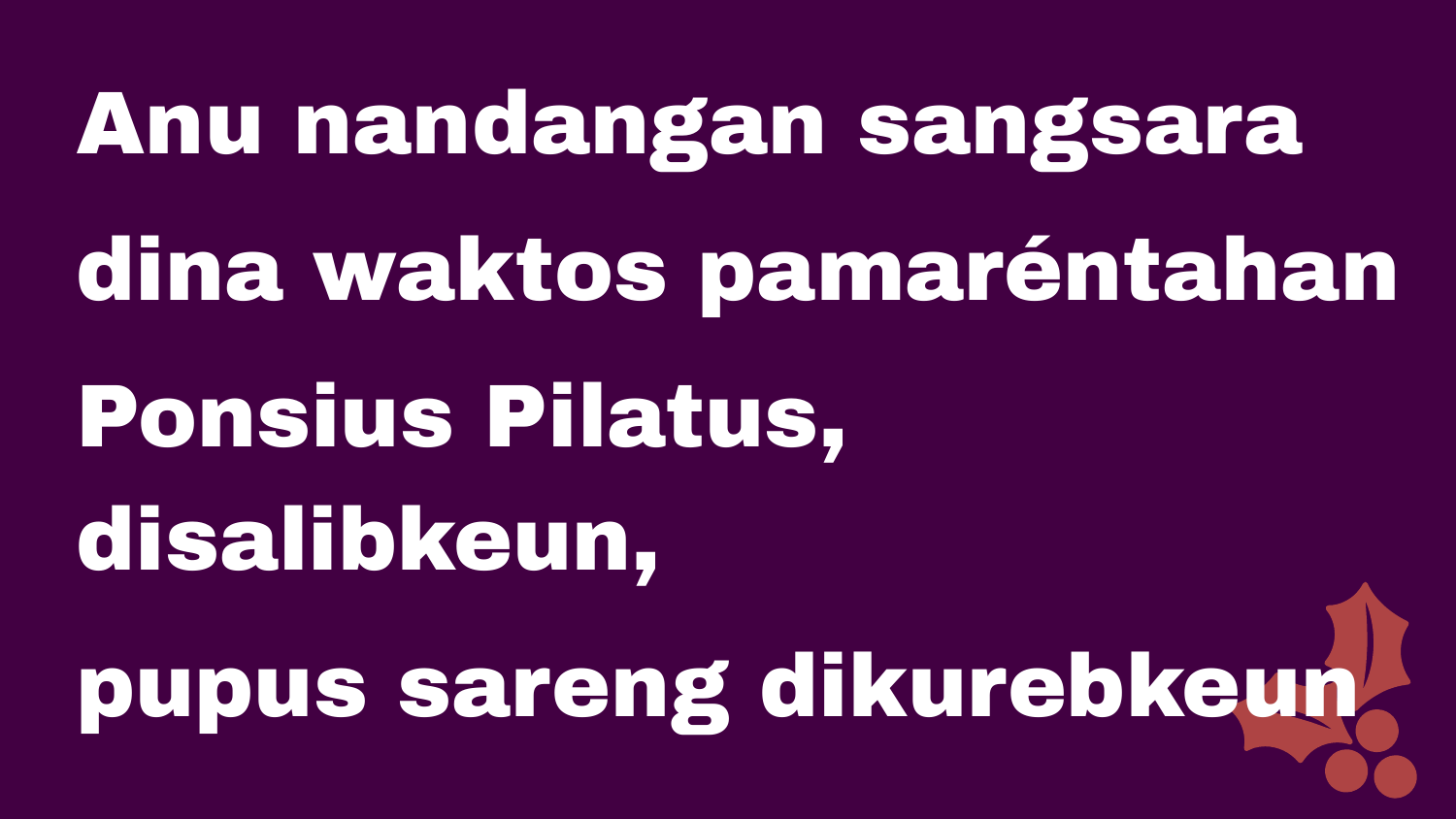

Anu nandangan sangsara
dina waktos pamaréntahan
Ponsius Pilatus, disalibkeun,
pupus sareng dikurebkeun